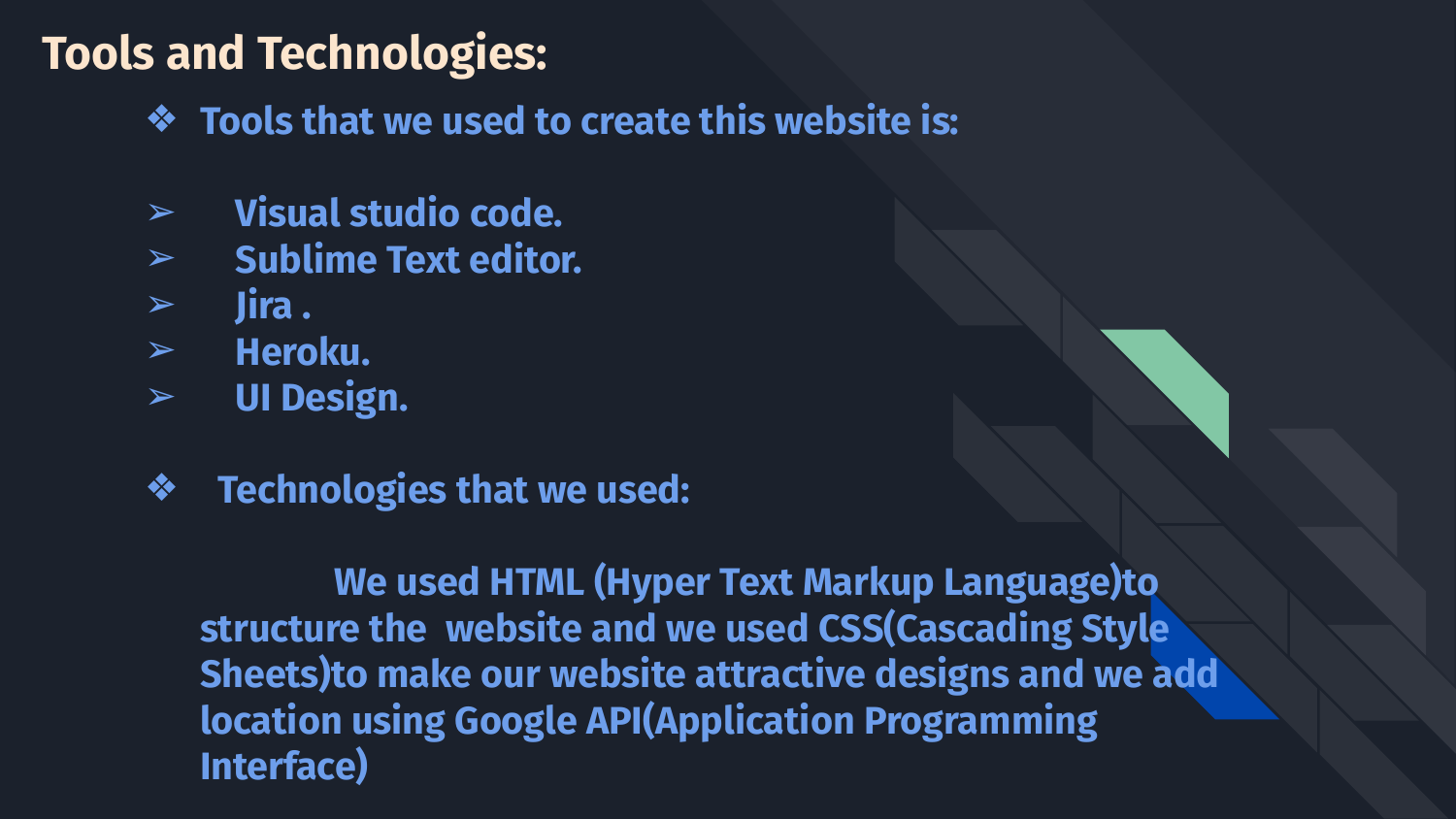

Tools and Technologies:
Tools that we used to create this website is:

    Visual studio code.
    Sublime Text editor.
    Jira .
    Heroku.
    UI Design.

  Technologies that we used:

               We used HTML (Hyper Text Markup Language)to  structure the  website and we used CSS(Cascading Style Sheets)to make our website attractive designs and we add location using Google API(Application Programming Interface)